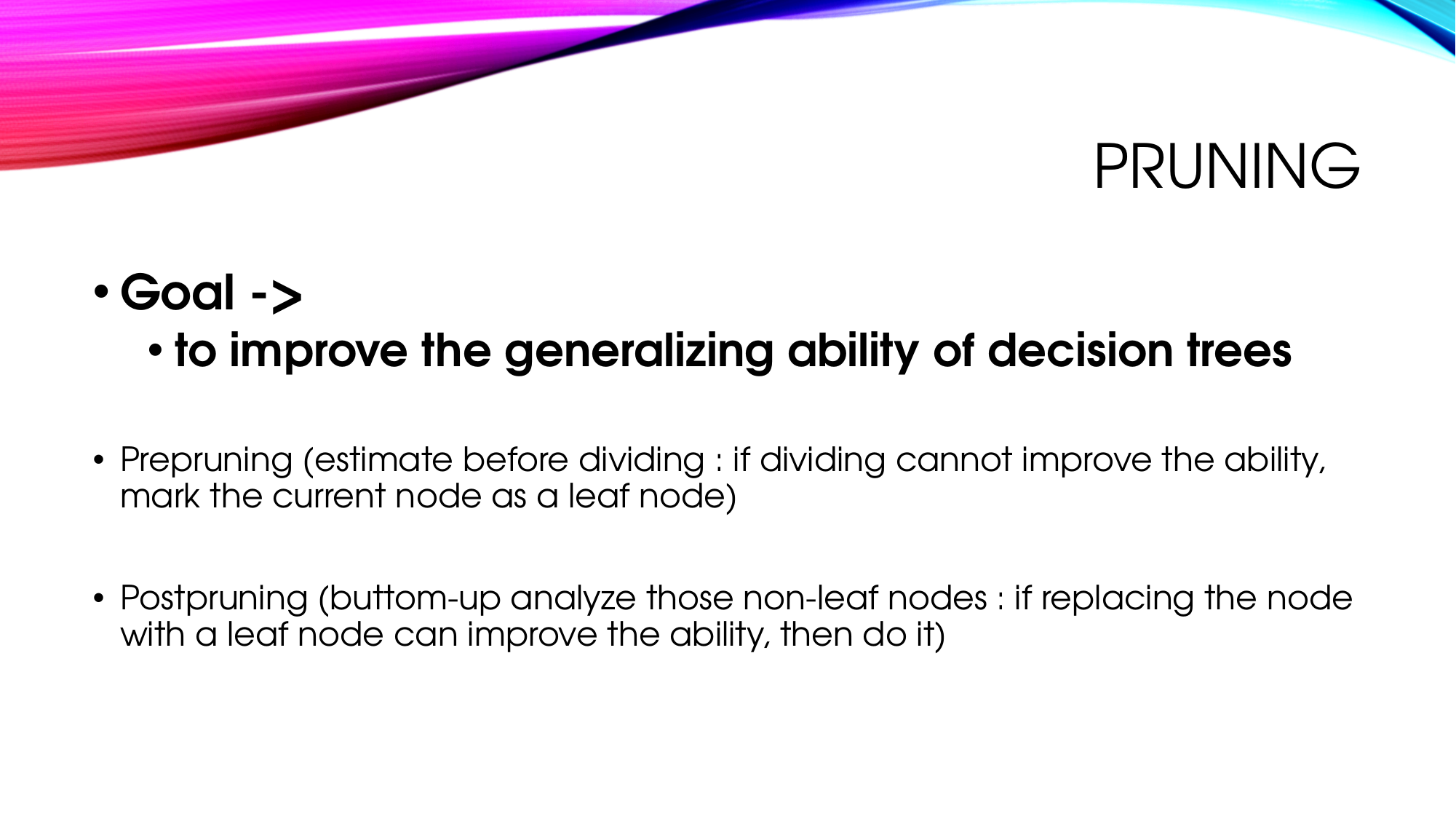

# Pruning
Goal ->
to improve the generalizing ability of decision trees

Prepruning (estimate before dividing : if dividing cannot improve the ability, mark the current node as a leaf node)

Postpruning (buttom-up analyze those non-leaf nodes : if replacing the node with a leaf node can improve the ability, then do it)